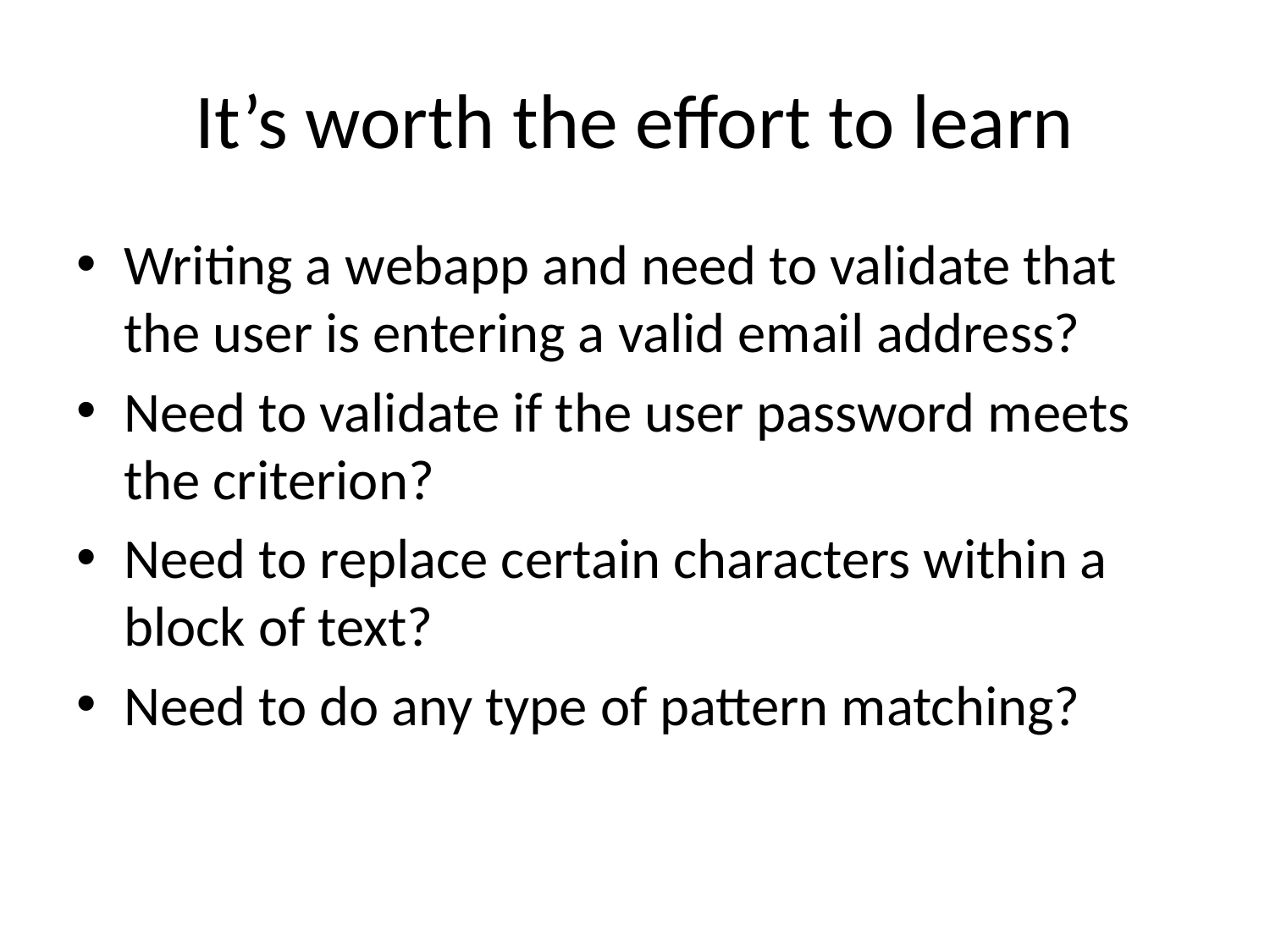

# It’s worth the effort to learn
Writing a webapp and need to validate that the user is entering a valid email address?
Need to validate if the user password meets the criterion?
Need to replace certain characters within a block of text?
Need to do any type of pattern matching?